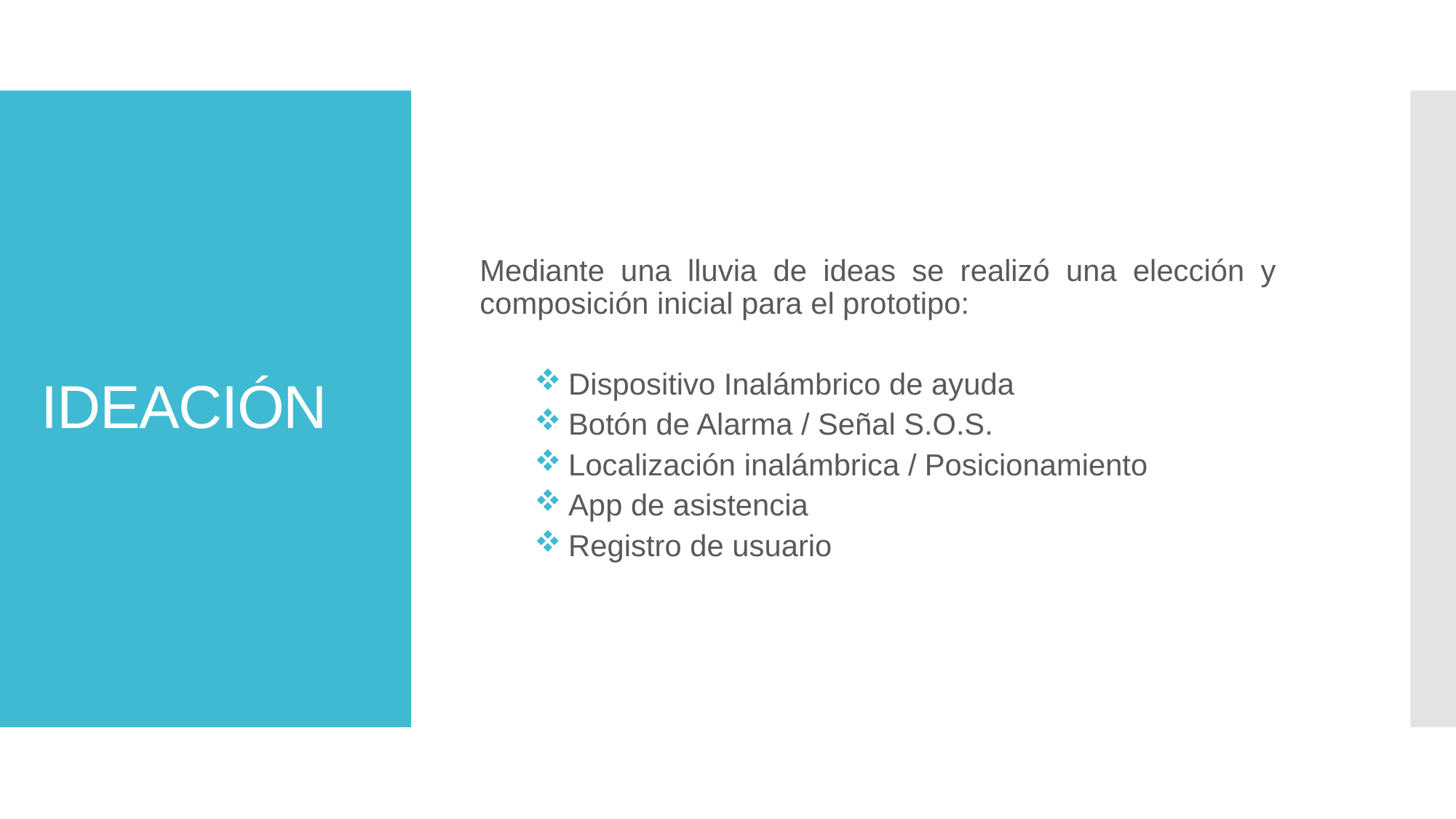

Mediante una lluvia de ideas se realizó una elección y composición inicial para el prototipo:

Dispositivo Inalámbrico de ayuda
Botón de Alarma / Señal S.O.S.
Localización inalámbrica / Posicionamiento
App de asistencia
Registro de usuario
# IDEACIÓN